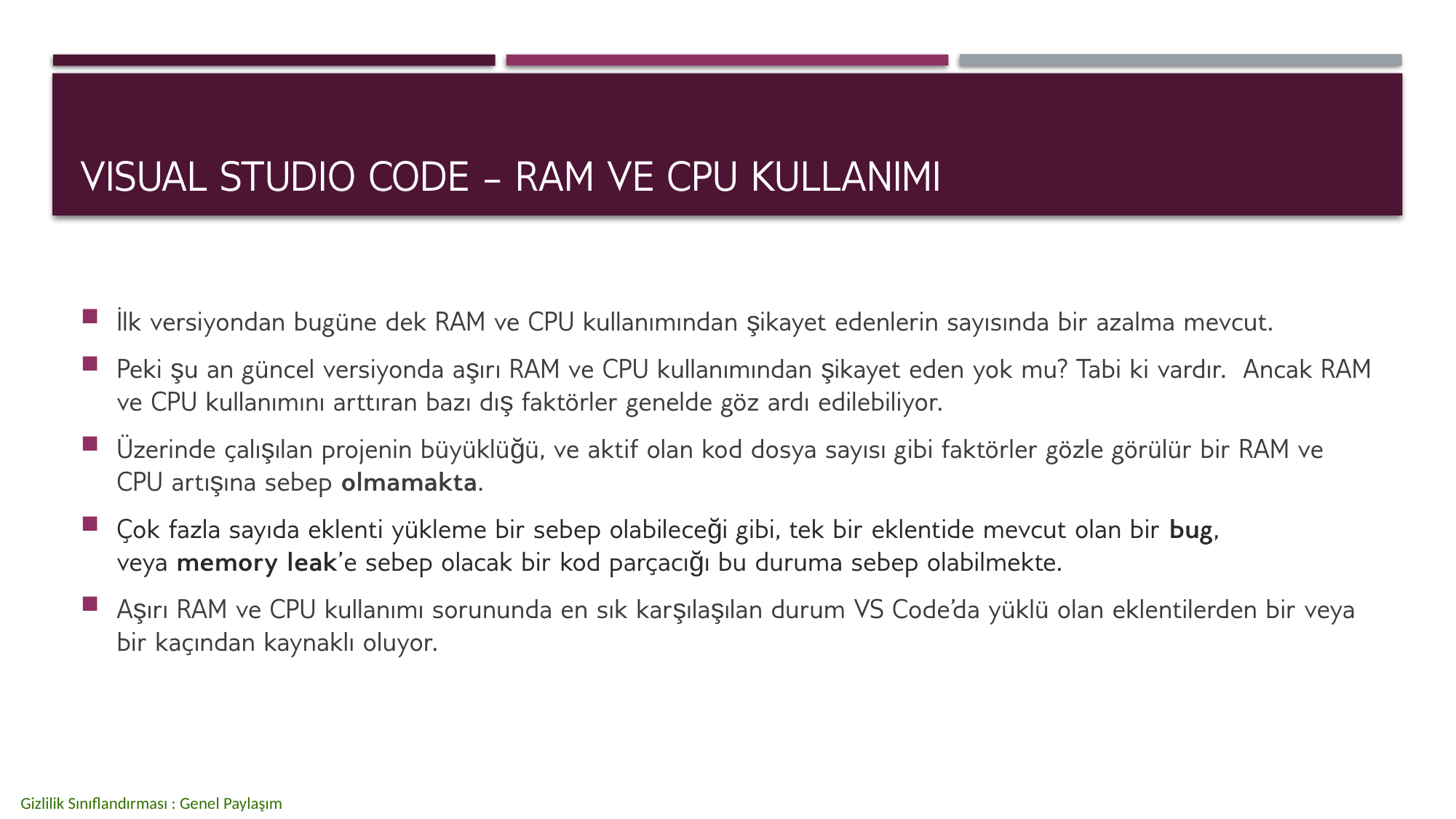

# Vısual studio code – ram ve cpu kullanımı
İlk versiyondan bugüne dek RAM ve CPU kullanımından şikayet edenlerin sayısında bir azalma mevcut.
Peki şu an güncel versiyonda aşırı RAM ve CPU kullanımından şikayet eden yok mu? Tabi ki vardır.  Ancak RAM ve CPU kullanımını arttıran bazı dış faktörler genelde göz ardı edilebiliyor.
Üzerinde çalışılan projenin büyüklüğü, ve aktif olan kod dosya sayısı gibi faktörler gözle görülür bir RAM ve CPU artışına sebep olmamakta.
Çok fazla sayıda eklenti yükleme bir sebep olabileceği gibi, tek bir eklentide mevcut olan bir bug, veya memory leak’e sebep olacak bir kod parçacığı bu duruma sebep olabilmekte.
Aşırı RAM ve CPU kullanımı sorununda en sık karşılaşılan durum VS Code’da yüklü olan eklentilerden bir veya bir kaçından kaynaklı oluyor.